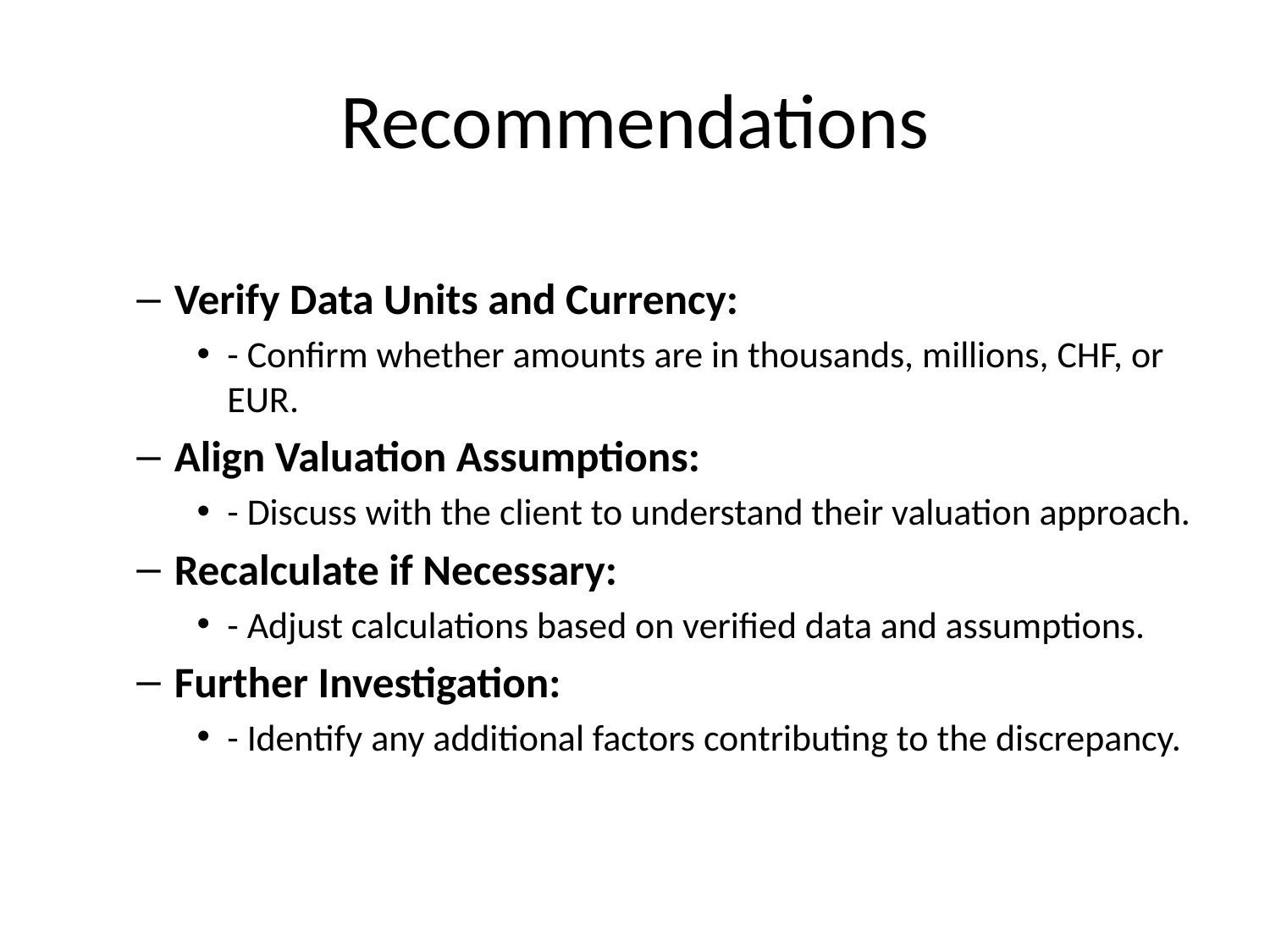

# Recommendations

Verify Data Units and Currency:
- Confirm whether amounts are in thousands, millions, CHF, or EUR.
Align Valuation Assumptions:
- Discuss with the client to understand their valuation approach.
Recalculate if Necessary:
- Adjust calculations based on verified data and assumptions.
Further Investigation:
- Identify any additional factors contributing to the discrepancy.